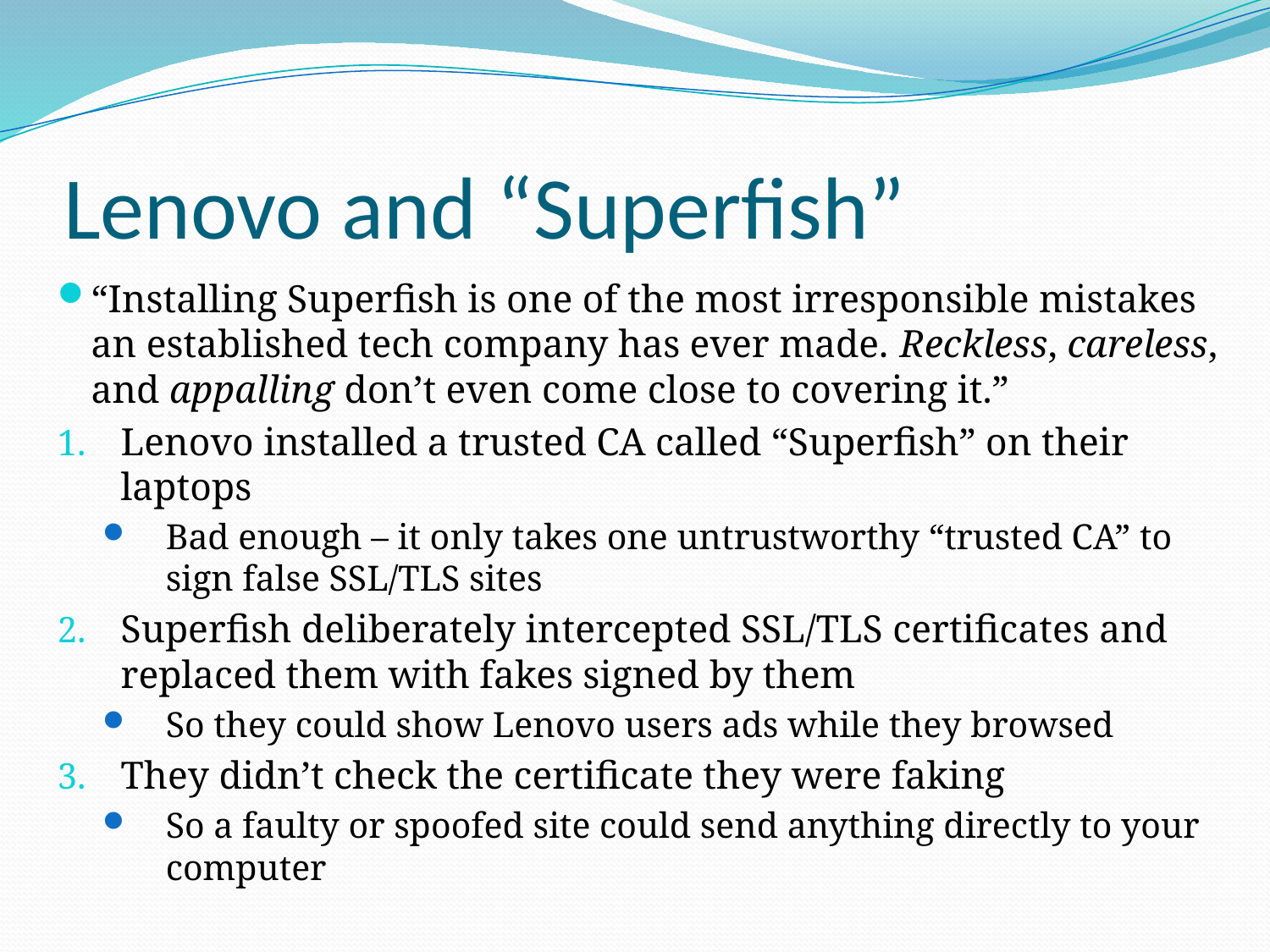

# Lenovo and “Superfish”
“Installing Superfish is one of the most irresponsible mistakes an established tech company has ever made. Reckless, careless, and appalling don’t even come close to covering it.”
Lenovo installed a trusted CA called “Superfish” on their laptops
Bad enough – it only takes one untrustworthy “trusted CA” to sign false SSL/TLS sites
Superfish deliberately intercepted SSL/TLS certificates and replaced them with fakes signed by them
So they could show Lenovo users ads while they browsed
They didn’t check the certificate they were faking
So a faulty or spoofed site could send anything directly to your computer